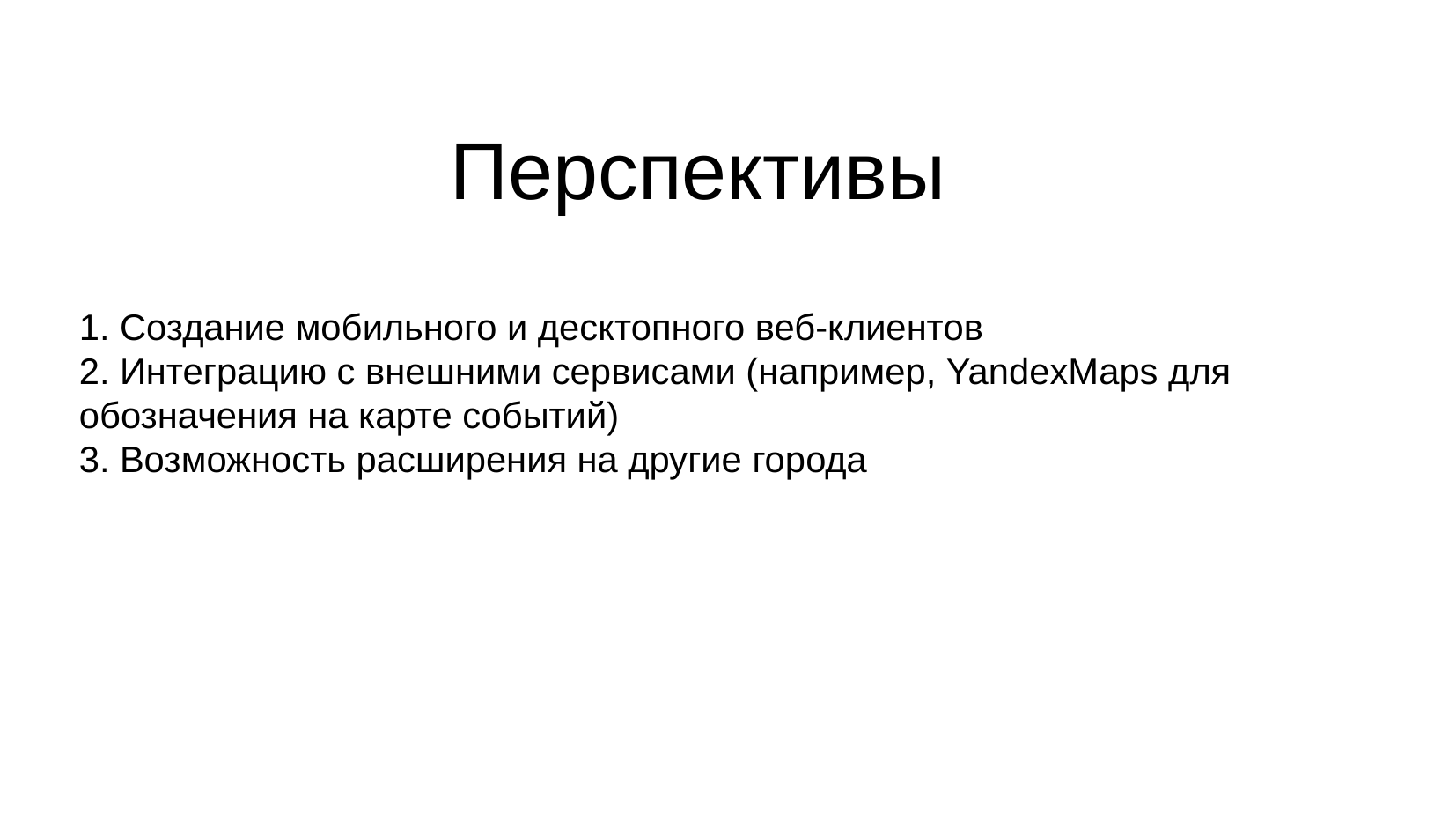

# Перспективы
1. Создание мобильного и десктопного веб-клиентов
2. Интеграцию с внешними сервисами (например, YandexMaps для обозначения на карте событий)
3. Возможность расширения на другие города